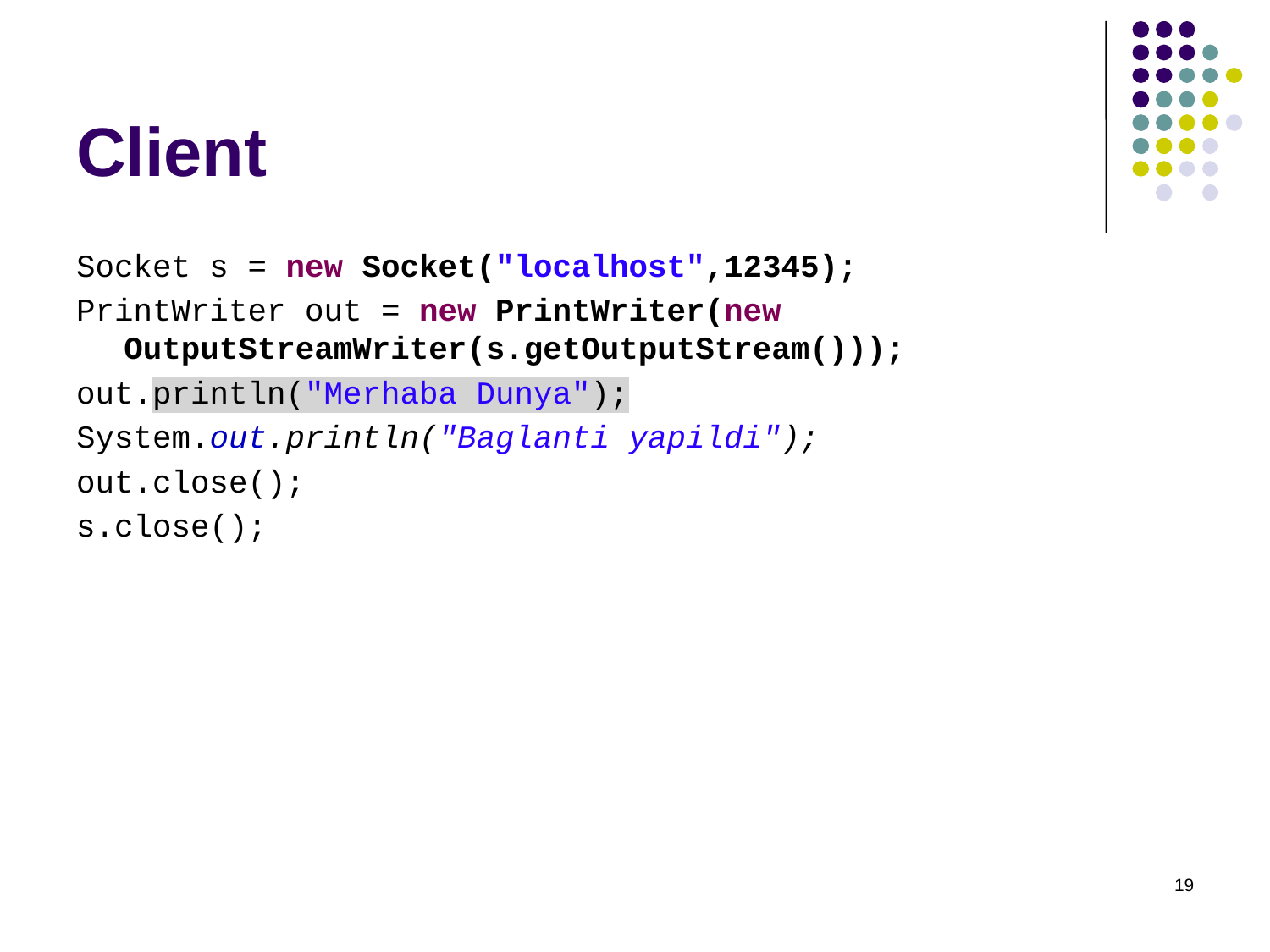

# Client
Socket s = new Socket("localhost",12345);
PrintWriter out = new PrintWriter(new OutputStreamWriter(s.getOutputStream()));
out.println("Merhaba Dunya");
System.out.println("Baglanti yapildi");
out.close();
s.close();
19